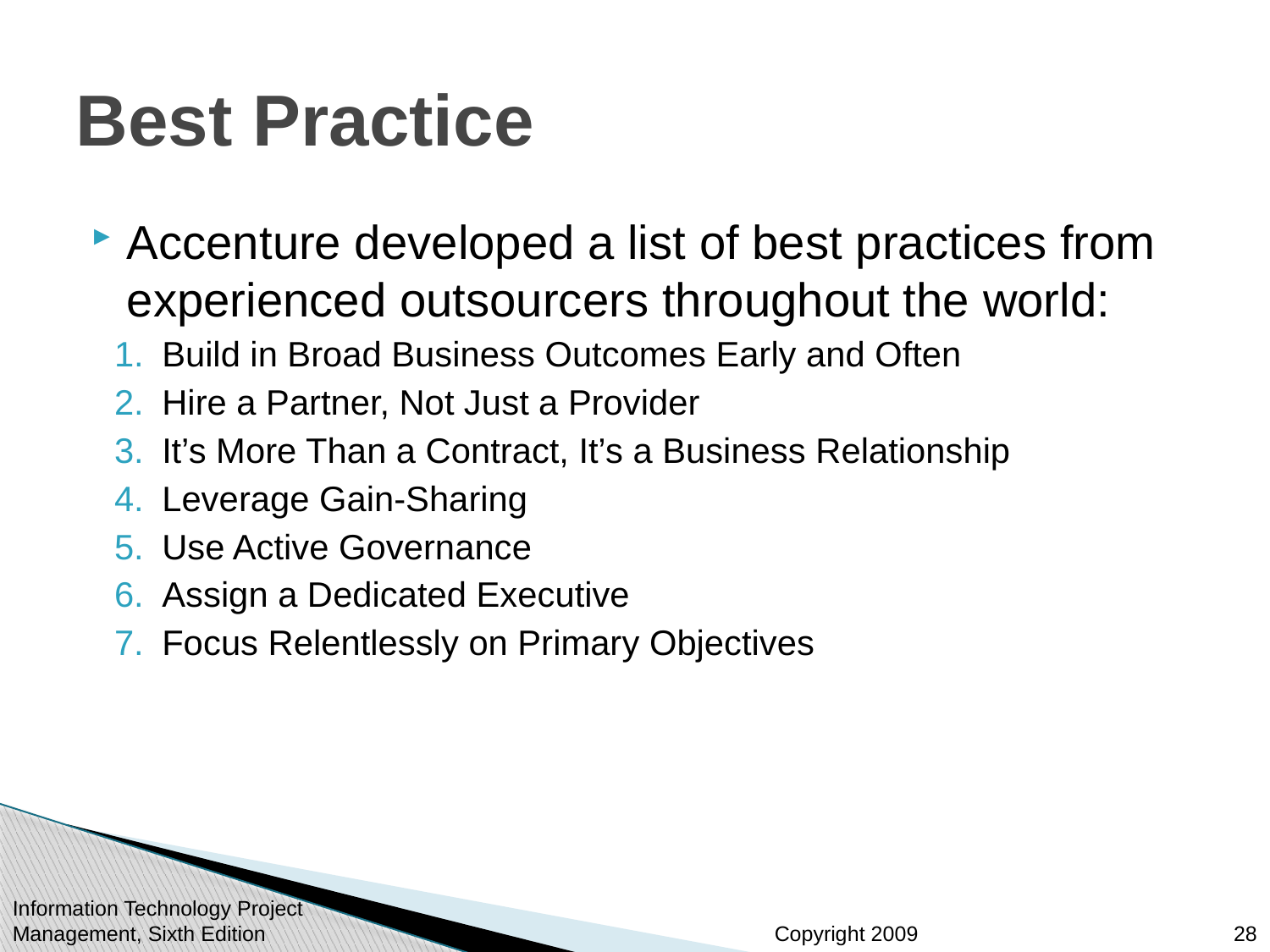

# Best Practice
Accenture developed a list of best practices from experienced outsourcers throughout the world:
Build in Broad Business Outcomes Early and Often
Hire a Partner, Not Just a Provider
It’s More Than a Contract, It’s a Business Relationship
Leverage Gain-Sharing
Use Active Governance
Assign a Dedicated Executive
Focus Relentlessly on Primary Objectives
Information Technology Project Management, Sixth Edition
28